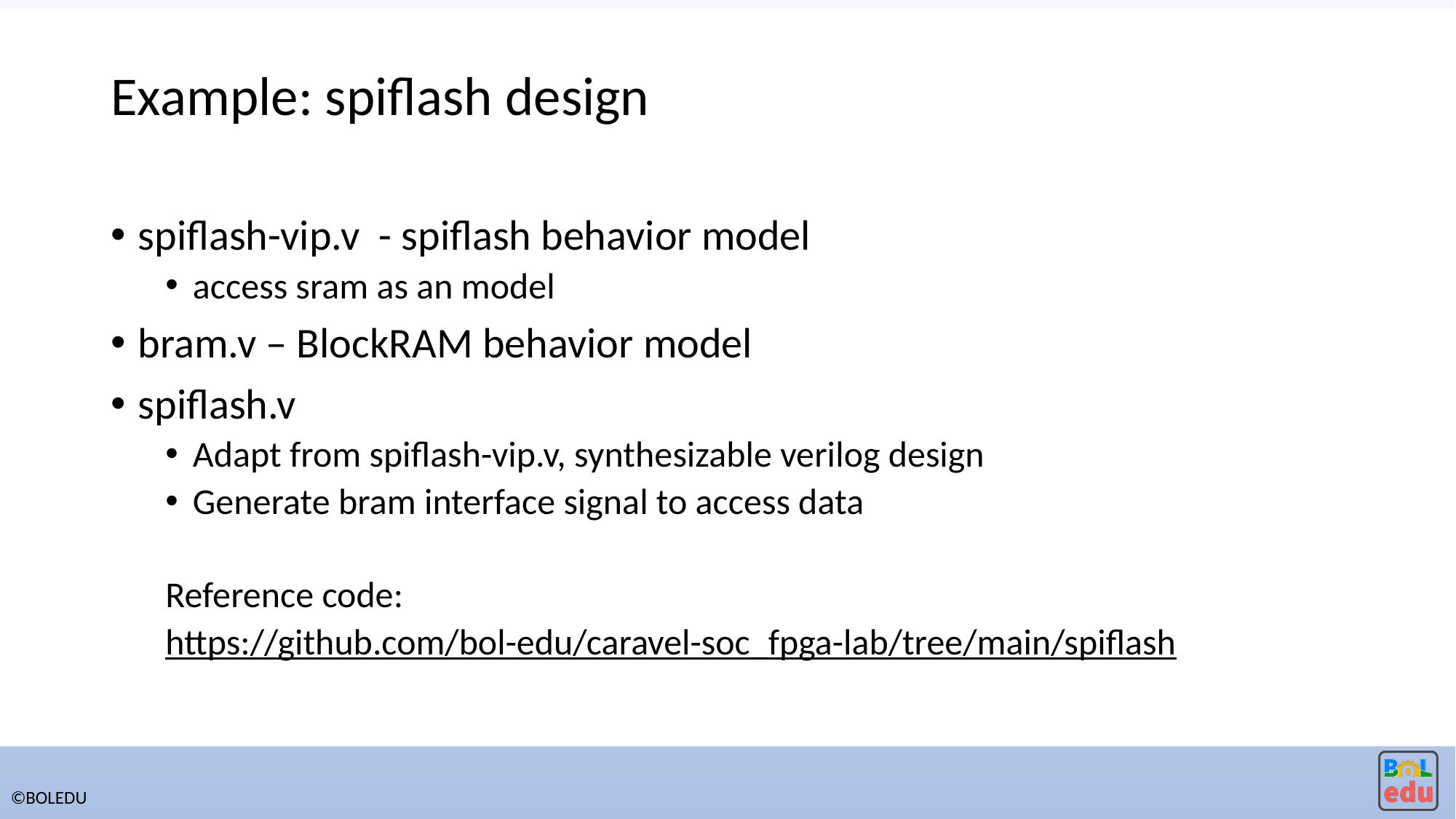

# Example: spiflash design
spiflash-vip.v  - spiflash behavior model
access sram as an model
bram.v – BlockRAM behavior model
spiflash.v
Adapt from spiflash-vip.v, synthesizable verilog design
Generate bram interface signal to access data

Reference code:
https://github.com/bol-edu/caravel-soc_fpga-lab/tree/main/spiflash